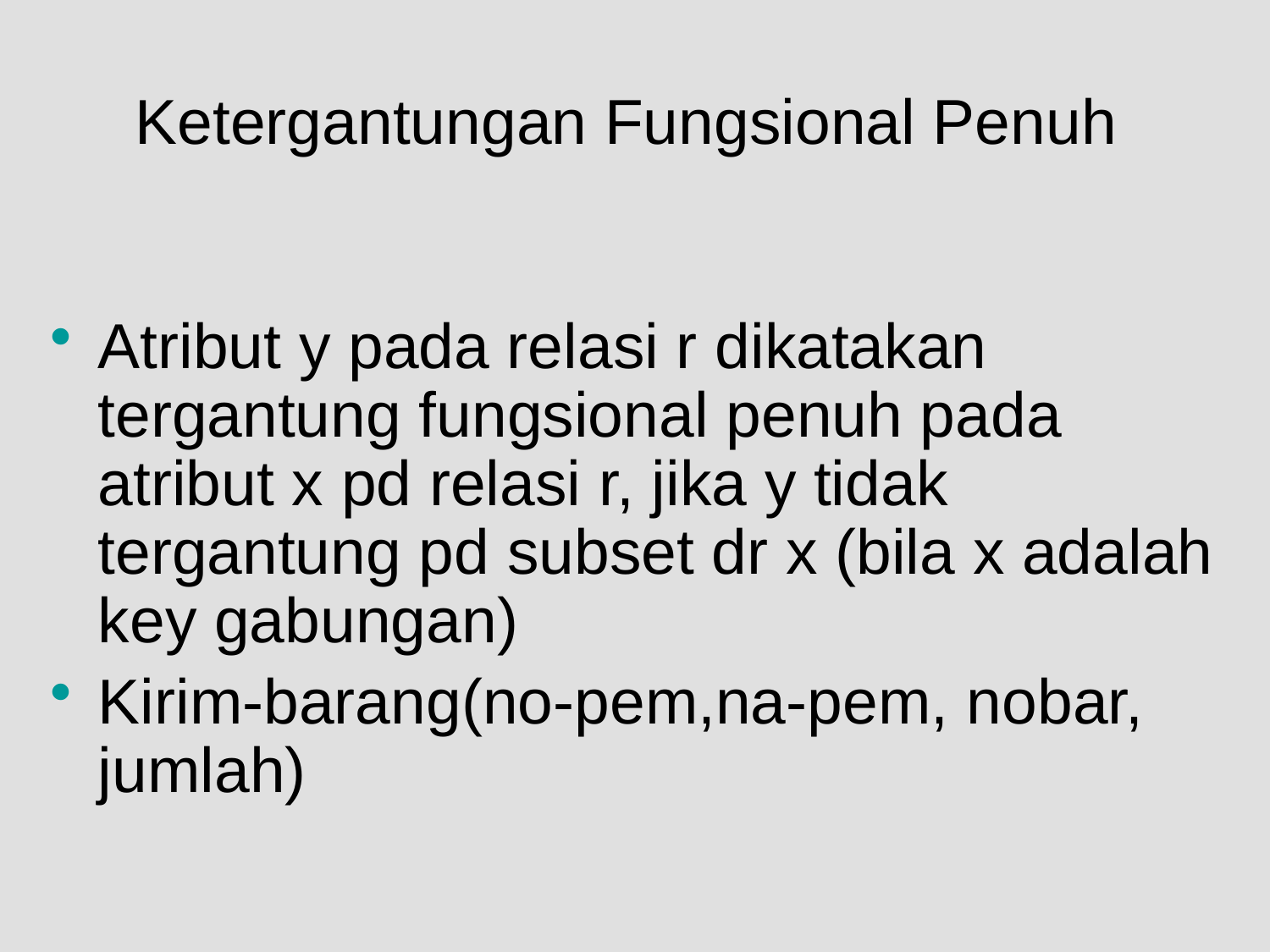

# Ketergantungan Fungsional Penuh
Atribut y pada relasi r dikatakan tergantung fungsional penuh pada atribut x pd relasi r, jika y tidak tergantung pd subset dr x (bila x adalah key gabungan)
Kirim-barang(no-pem,na-pem, nobar, jumlah)